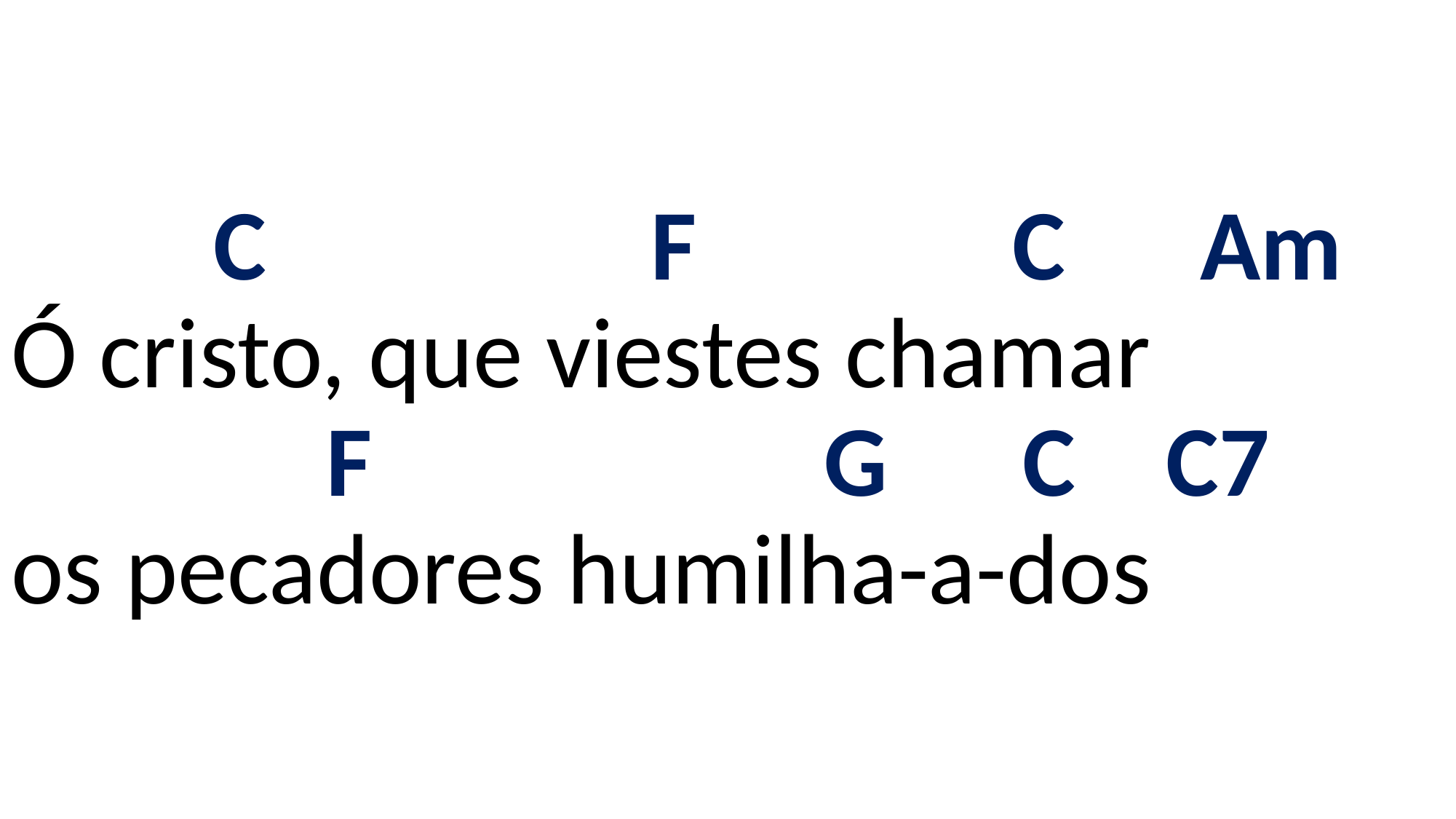

# C                 F              C      Am Ó cristo, que viestes chamar F                    G      C    C7 os pecadores humilha-a-dos